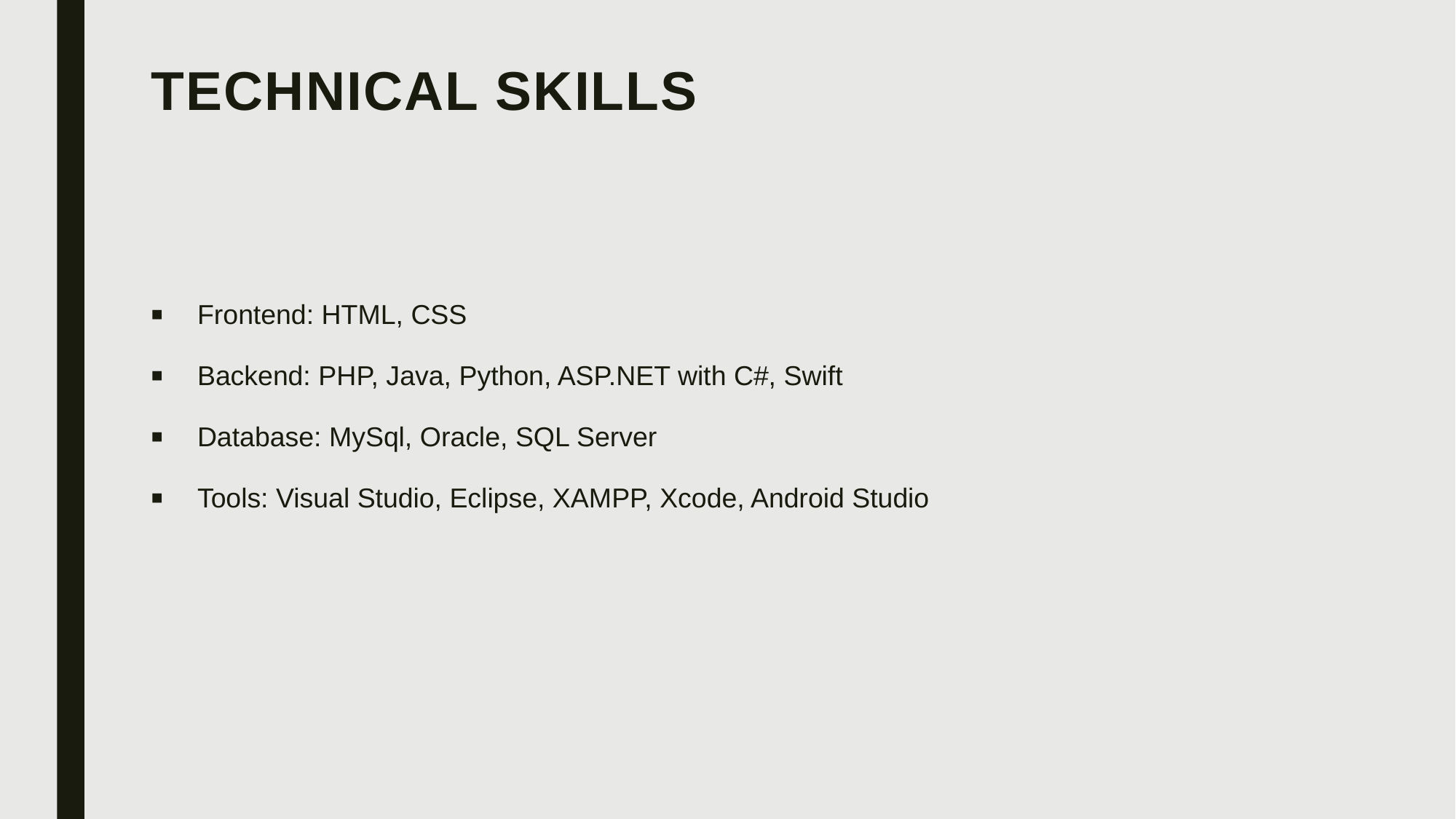

# Technical Skills

Frontend: HTML, CSS
Backend: PHP, Java, Python, ASP.NET with C#, Swift
Database: MySql, Oracle, SQL Server
Tools: Visual Studio, Eclipse, XAMPP, Xcode, Android Studio